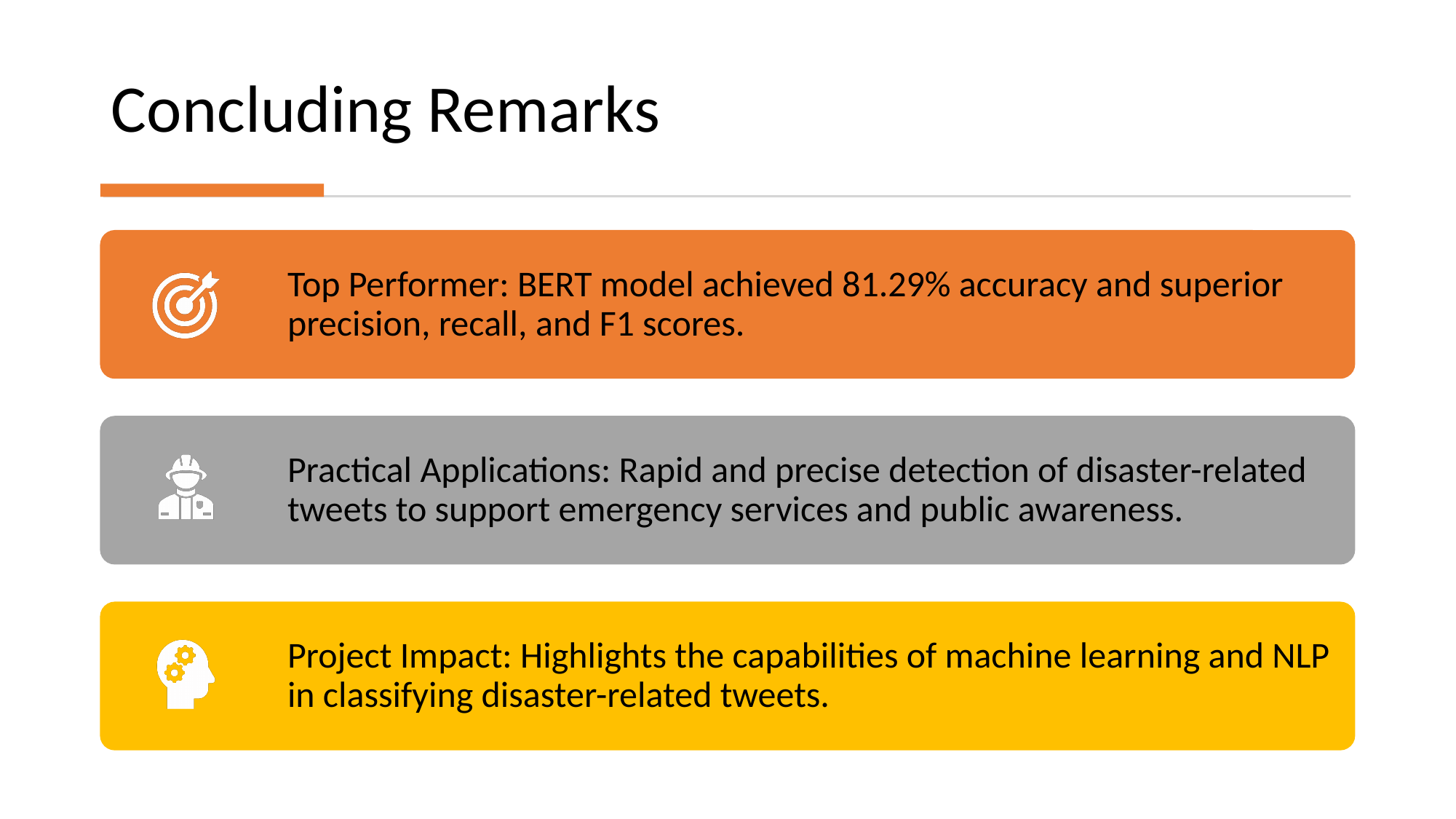

# Concluding Remarks

Top Performer: BERT model achieved 81.29% accuracy and superior precision, recall, and F1 scores.
Practical Applications: Rapid and precise detection of disaster-related tweets to support emergency services and public awareness.
Project Impact: Highlights the capabilities of machine learning and NLP in classifying disaster-related tweets.